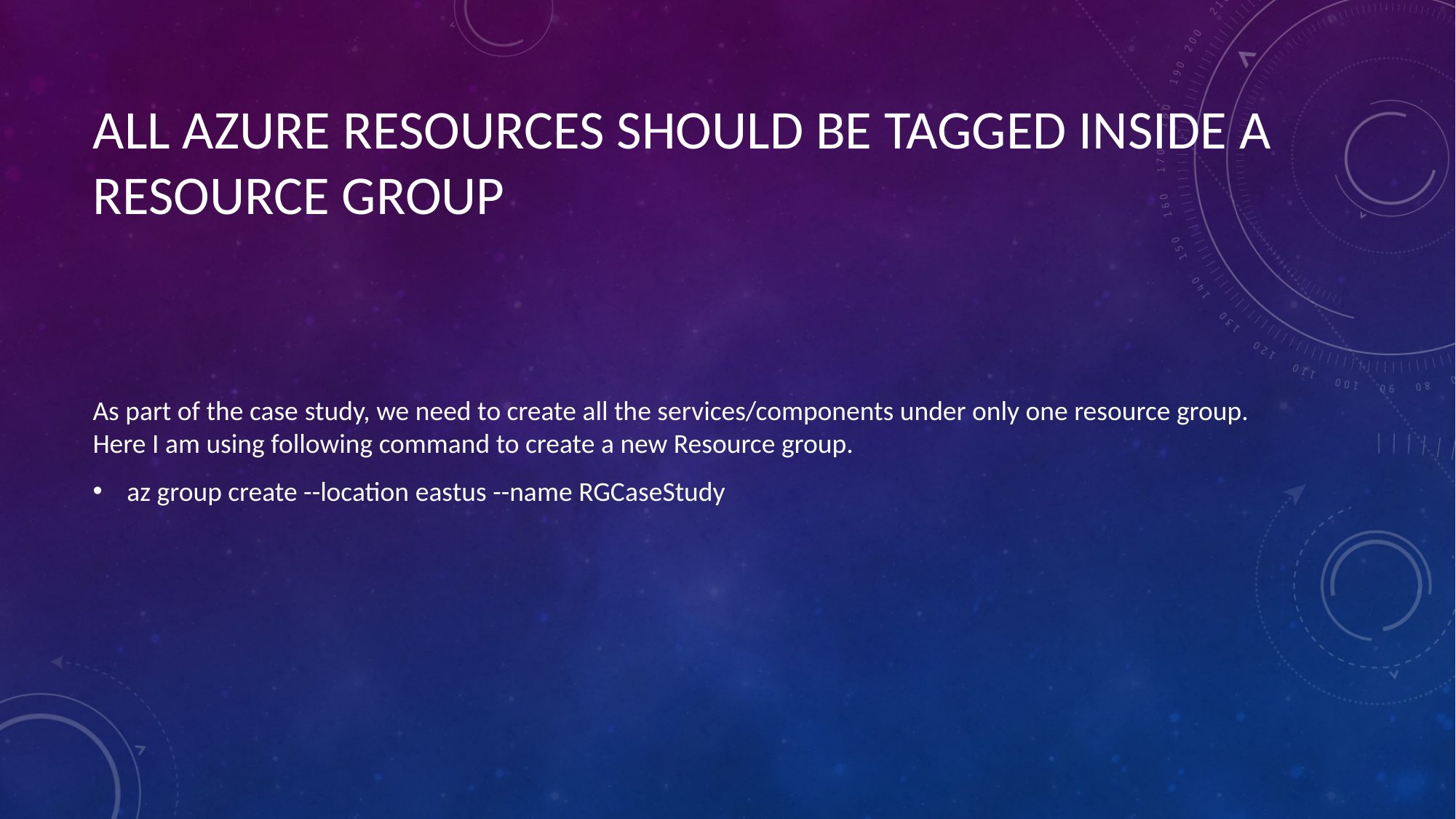

# All Azure resources should be tagged inside a Resource Group
As part of the case study, we need to create all the services/components under only one resource group. Here I am using following command to create a new Resource group.
az group create --location eastus --name RGCaseStudy